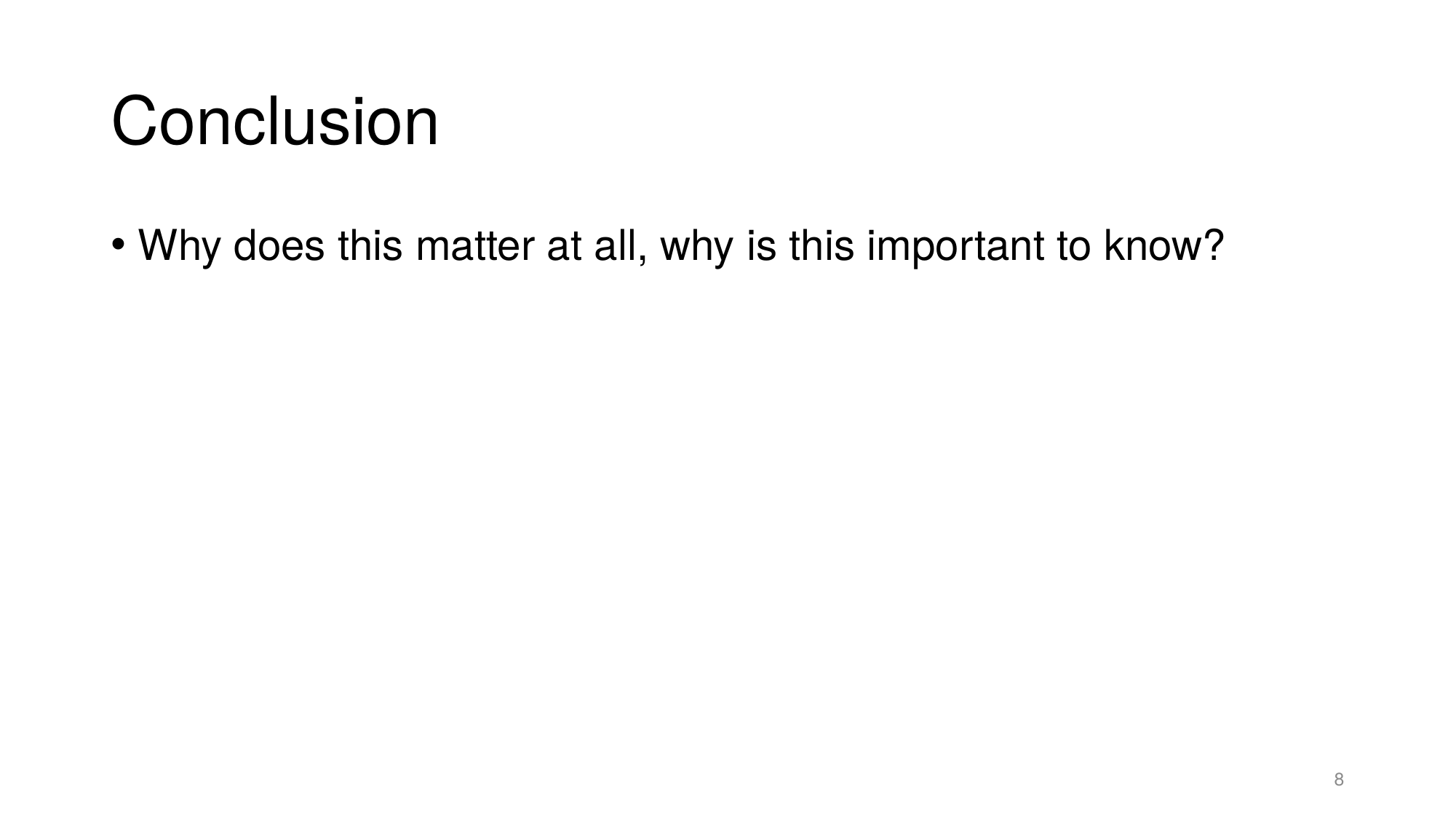

# Conclusion
Why does this matter at all, why is this important to know?
8